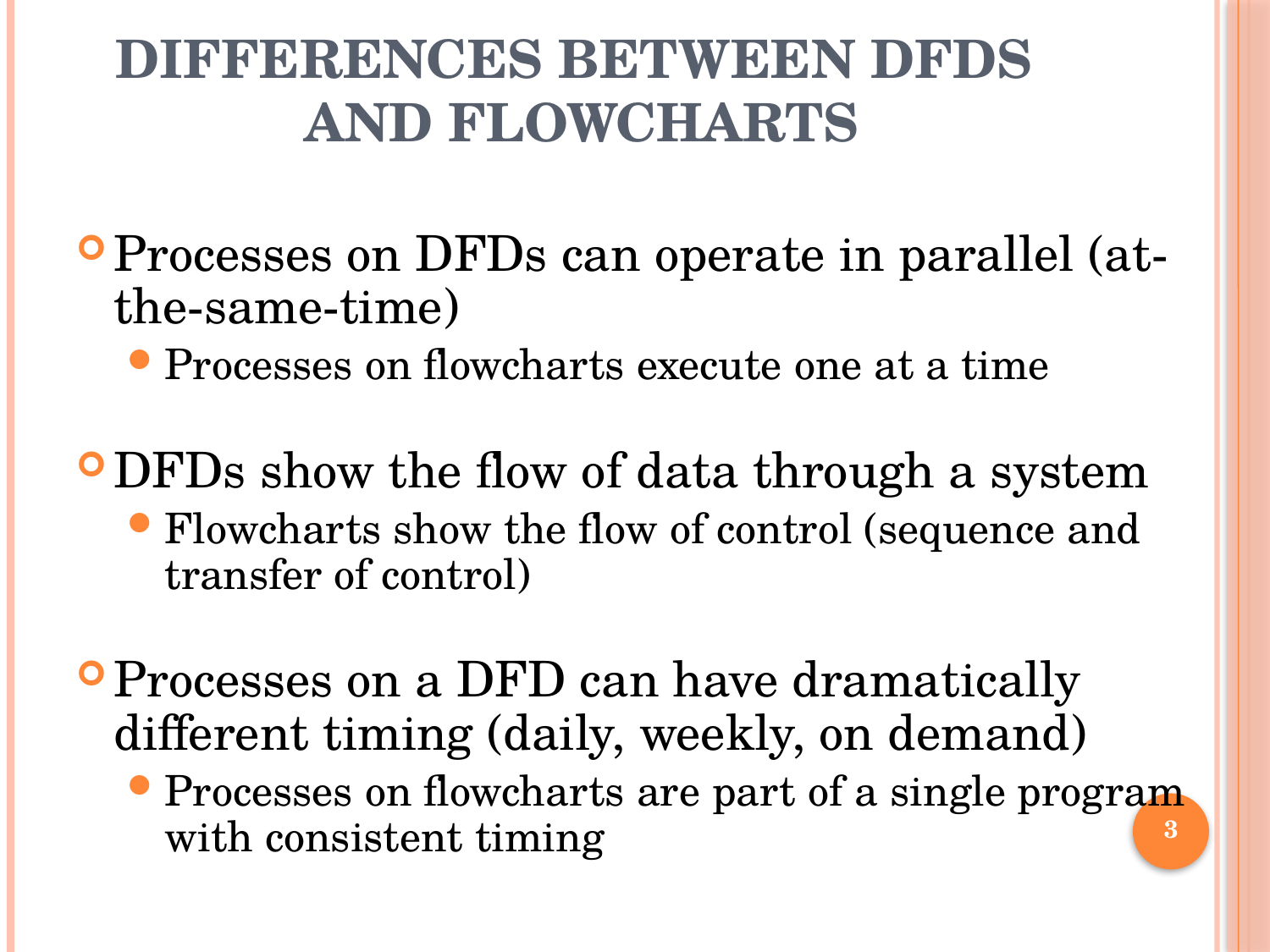

# Differences Between DFDs and Flowcharts
Processes on DFDs can operate in parallel (at-the-same-time)
Processes on flowcharts execute one at a time
DFDs show the flow of data through a system
Flowcharts show the flow of control (sequence and transfer of control)
Processes on a DFD can have dramatically different timing (daily, weekly, on demand)
Processes on flowcharts are part of a single program with consistent timing

3